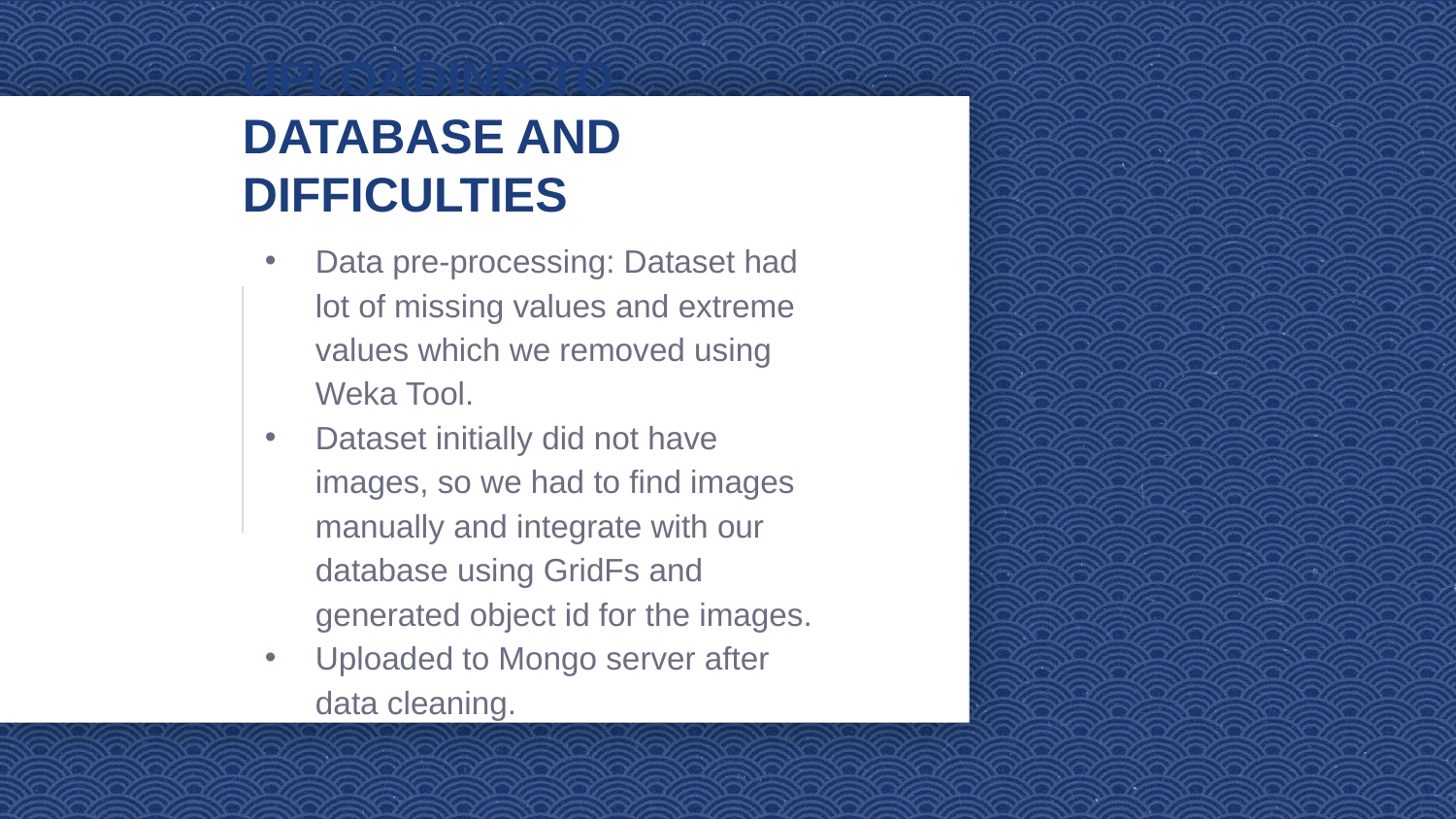

# UPLOADING TO DATABASE AND DIFFICULTIES
Data pre-processing: Dataset had lot of missing values and extreme values which we removed using Weka Tool.
Dataset initially did not have images, so we had to find images manually and integrate with our database using GridFs and generated object id for the images.
Uploaded to Mongo server after data cleaning.